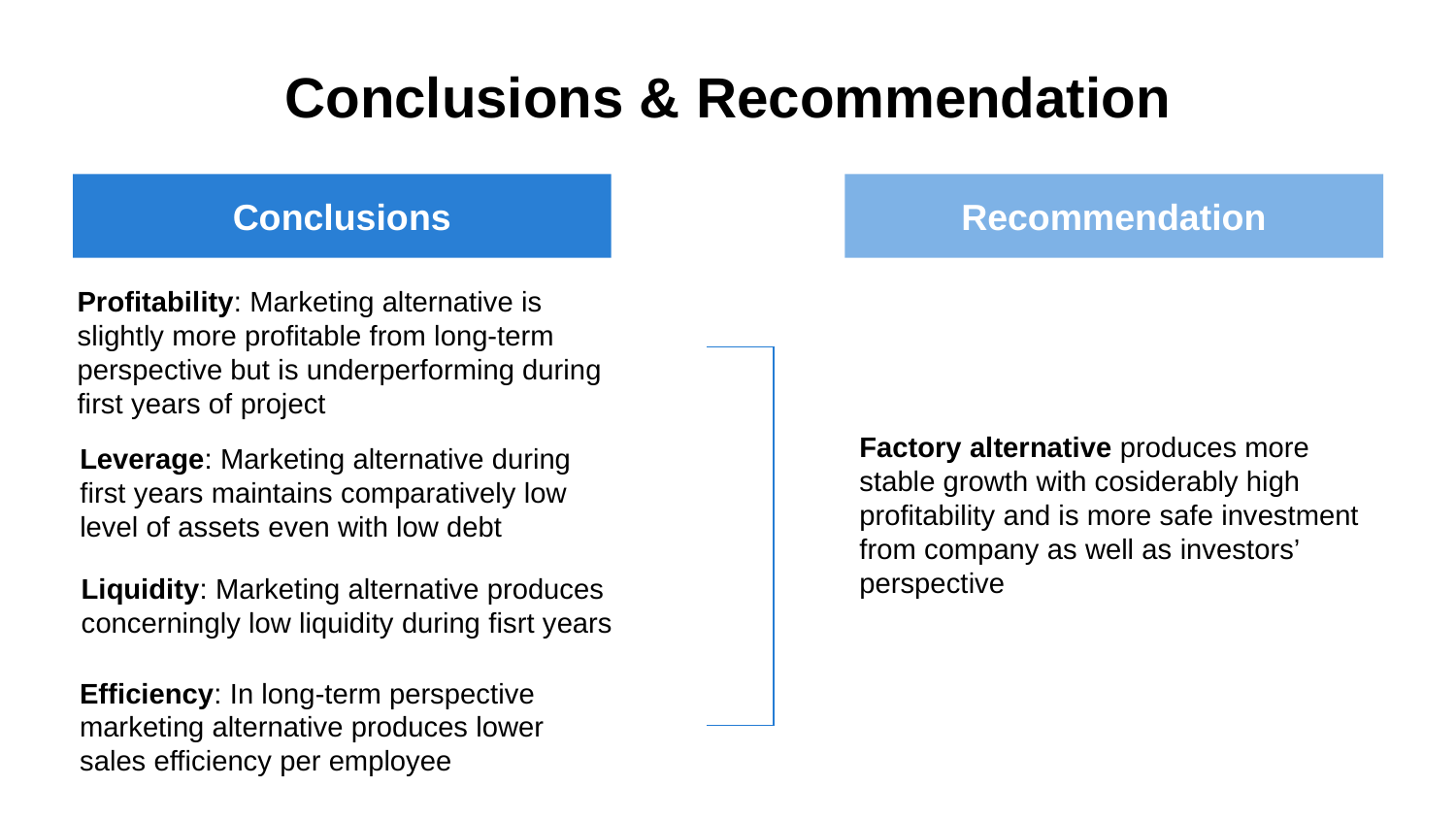

# Conclusions & Recommendation
Conclusions
Recommendation
Profitability: Marketing alternative is slightly more profitable from long-term perspective but is underperforming during first years of project

Leverage: Marketing alternative during first years maintains comparatively low level of assets even with low debt

Factory alternative produces more stable growth with cosiderably high profitability and is more safe investment from company as well as investors’ perspective
Liquidity: Marketing alternative produces concerningly low liquidity during fisrt years

Efficiency: In long-term perspective marketing alternative produces lower sales efficiency per employee